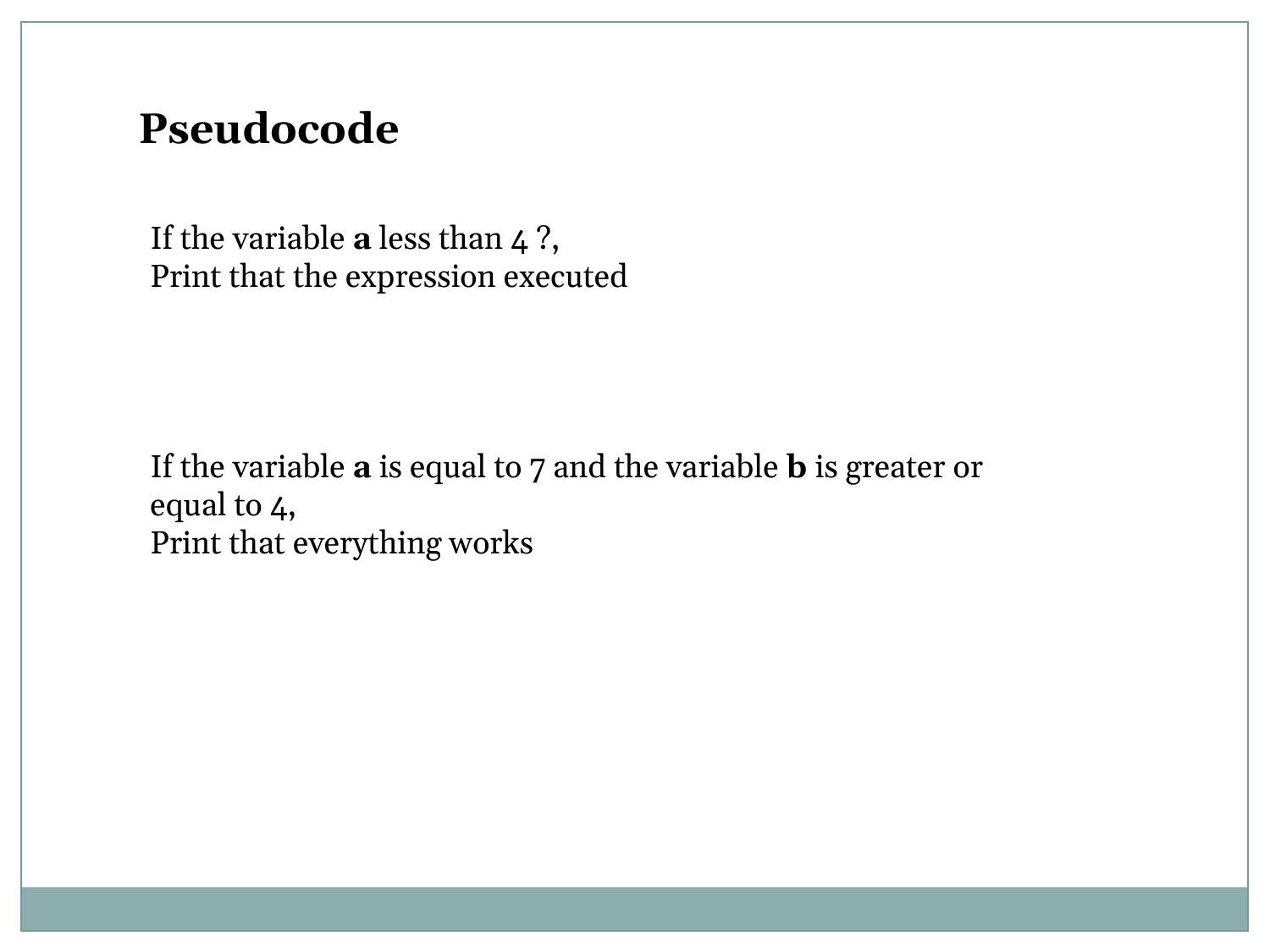

Pseudocode
If the variable a less than 4 ?,
Print that the expression executed

If the variable a is equal to 7 and the variable b is greater or equal to 4,
Print that everything works